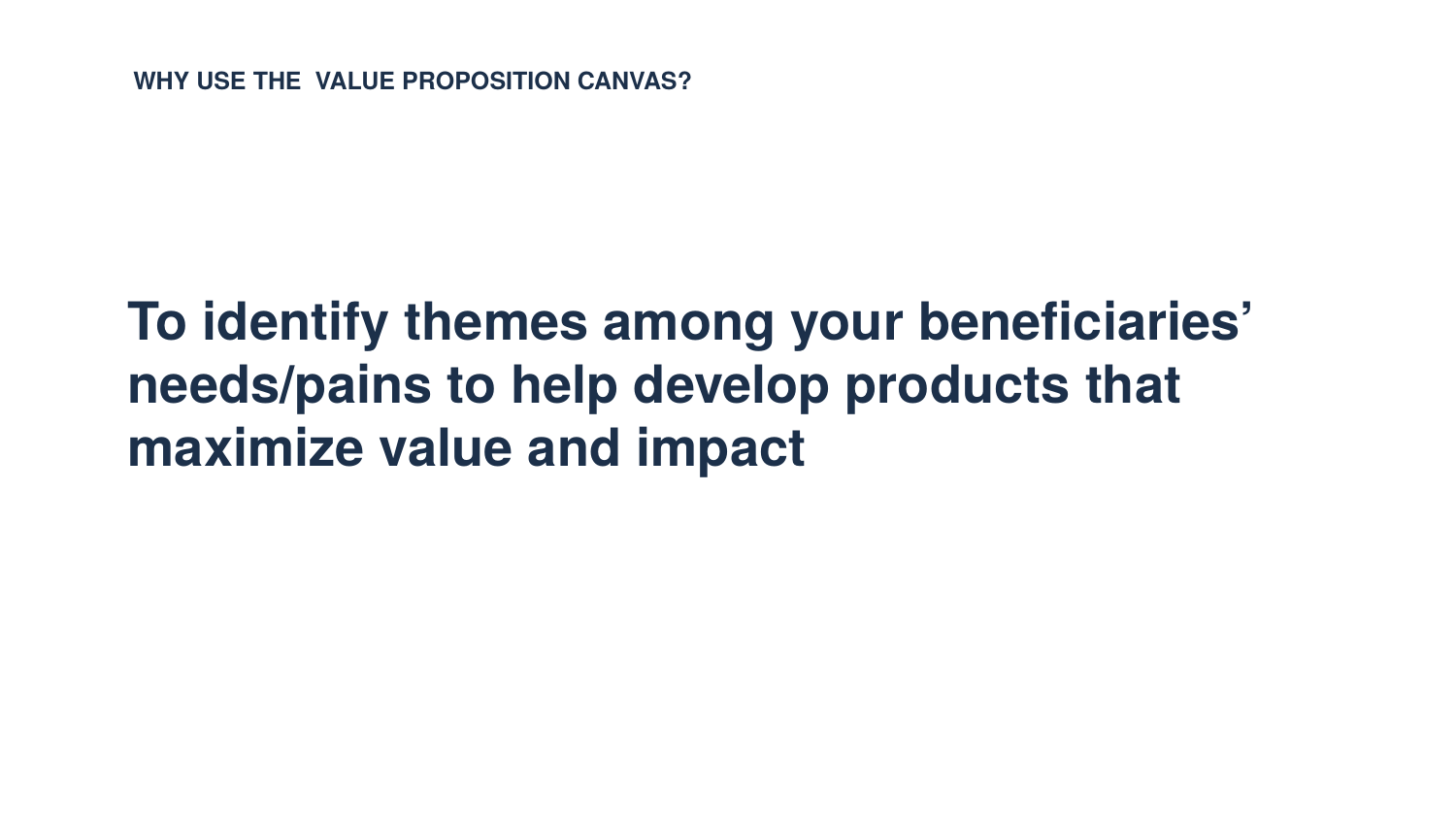

WHY USE THE  VALUE PROPOSITION CANVAS?
# To identify themes among your beneficiaries’ needs/pains to help develop products that maximize value and impact